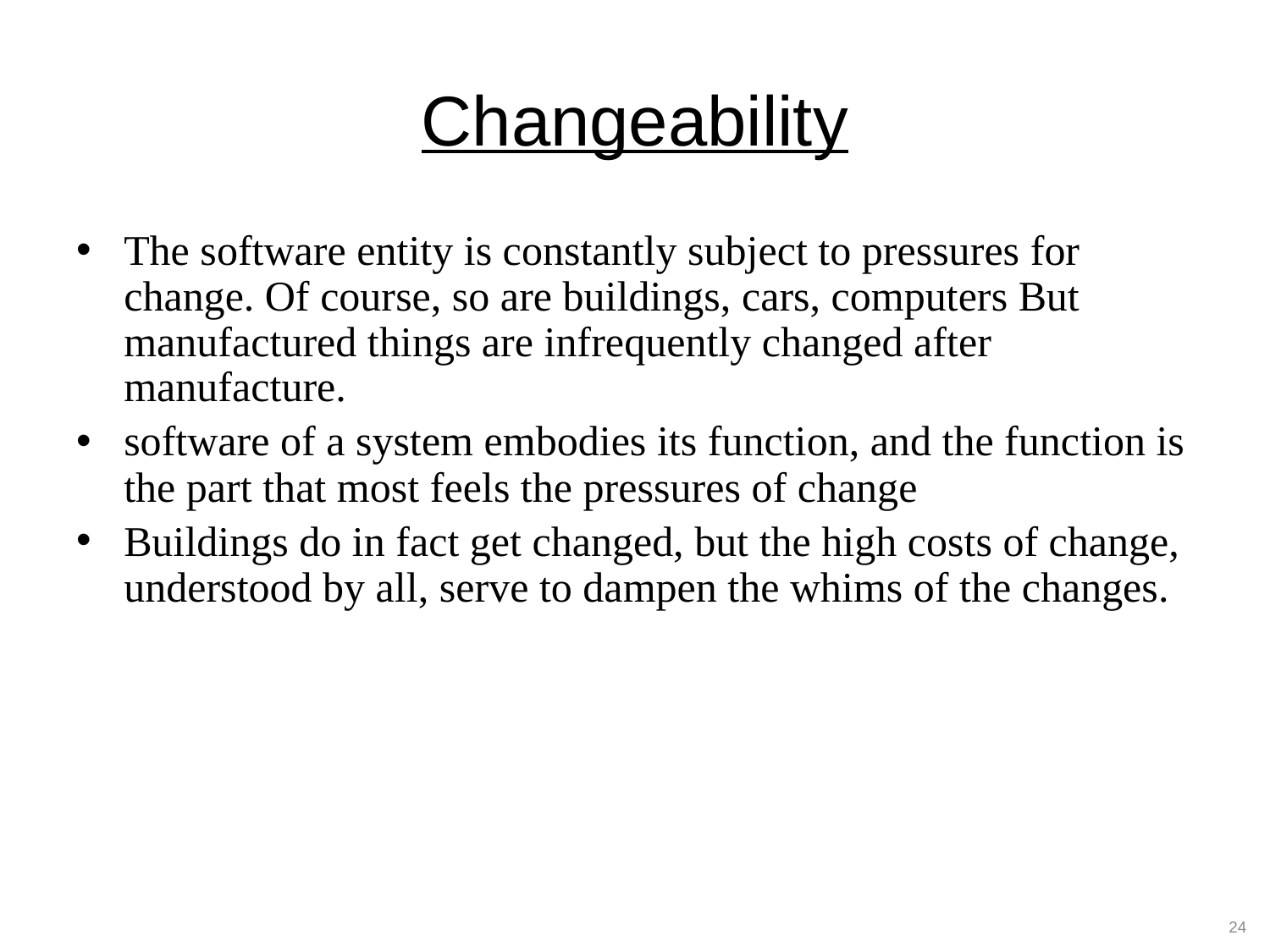

# Changeability
The software entity is constantly subject to pressures for change. Of course, so are buildings, cars, computers But manufactured things are infrequently changed after manufacture.
software of a system embodies its function, and the function is the part that most feels the pressures of change
Buildings do in fact get changed, but the high costs of change, understood by all, serve to dampen the whims of the changes.

24